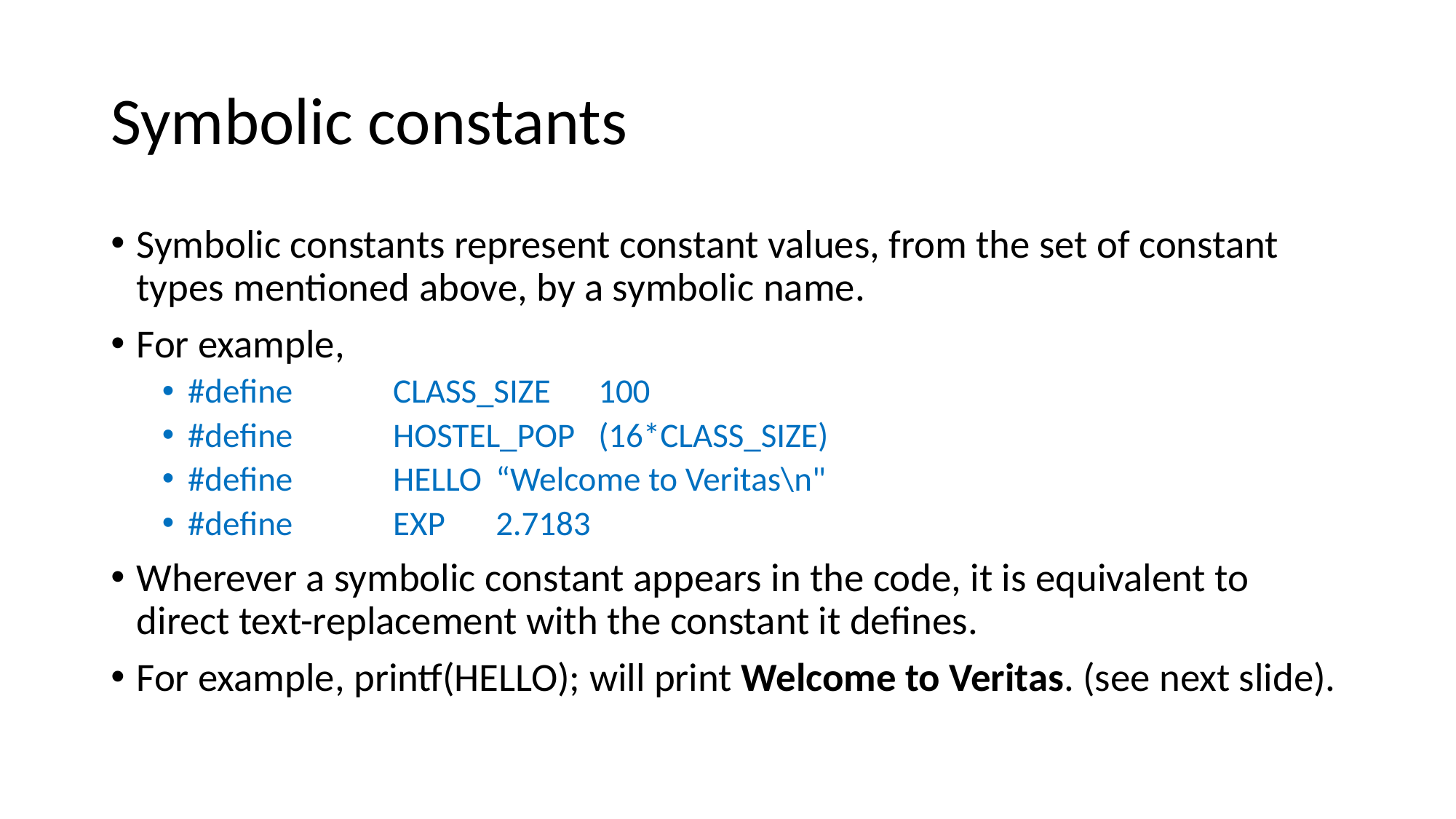

# Symbolic constants
Symbolic constants represent constant values, from the set of constant types mentioned above, by a symbolic name.
For example,
#define 	CLASS_SIZE 		100
#define 	HOSTEL_POP		(16*CLASS_SIZE)
#define 	HELLO 			“Welcome to Veritas\n"
#define 	EXP 			2.7183
Wherever a symbolic constant appears in the code, it is equivalent to direct text-replacement with the constant it defines.
For example, printf(HELLO); will print Welcome to Veritas. (see next slide).